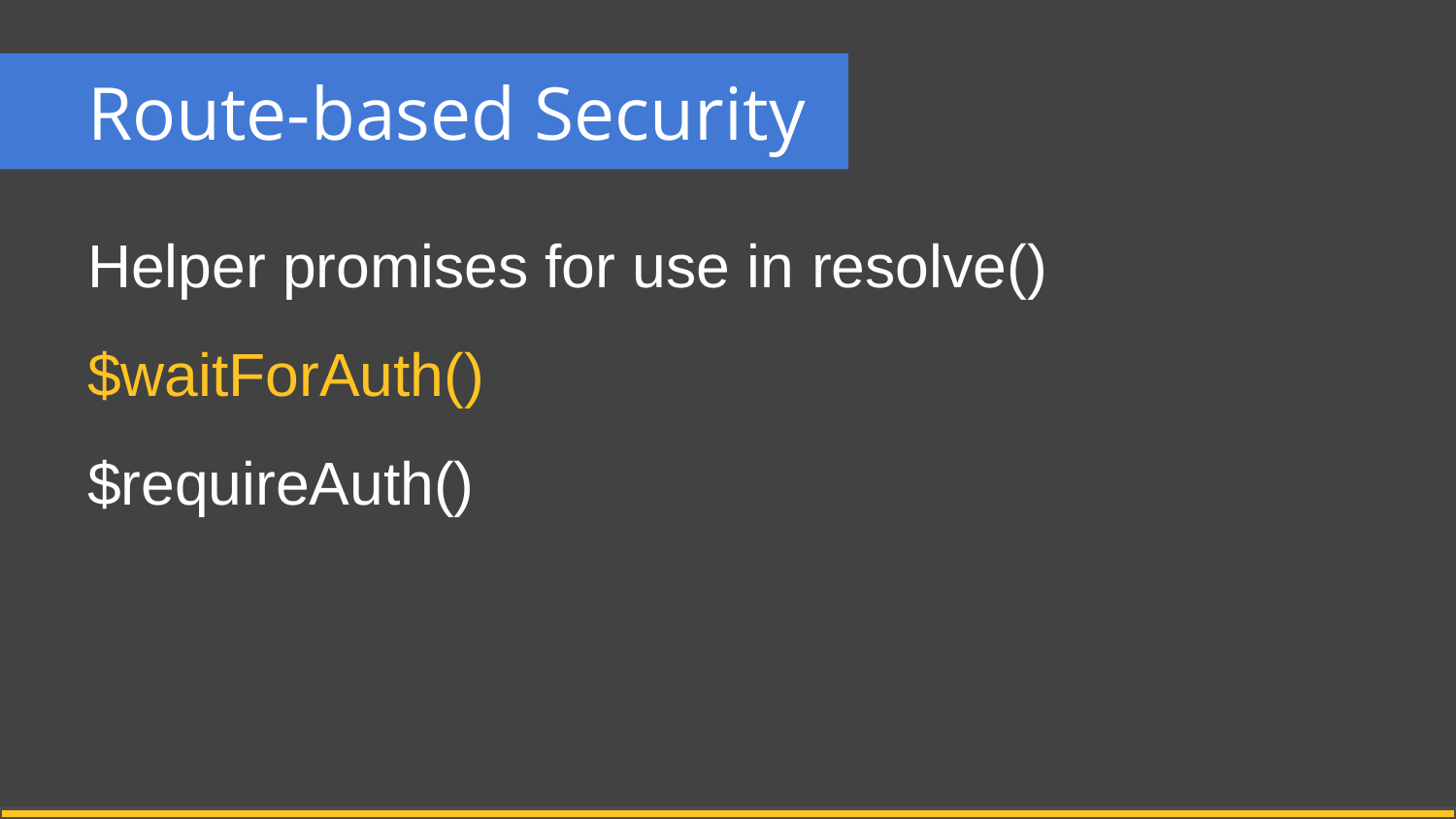

# Route-based Security

Helper promises for use in resolve()
$waitForAuth()
$requireAuth()